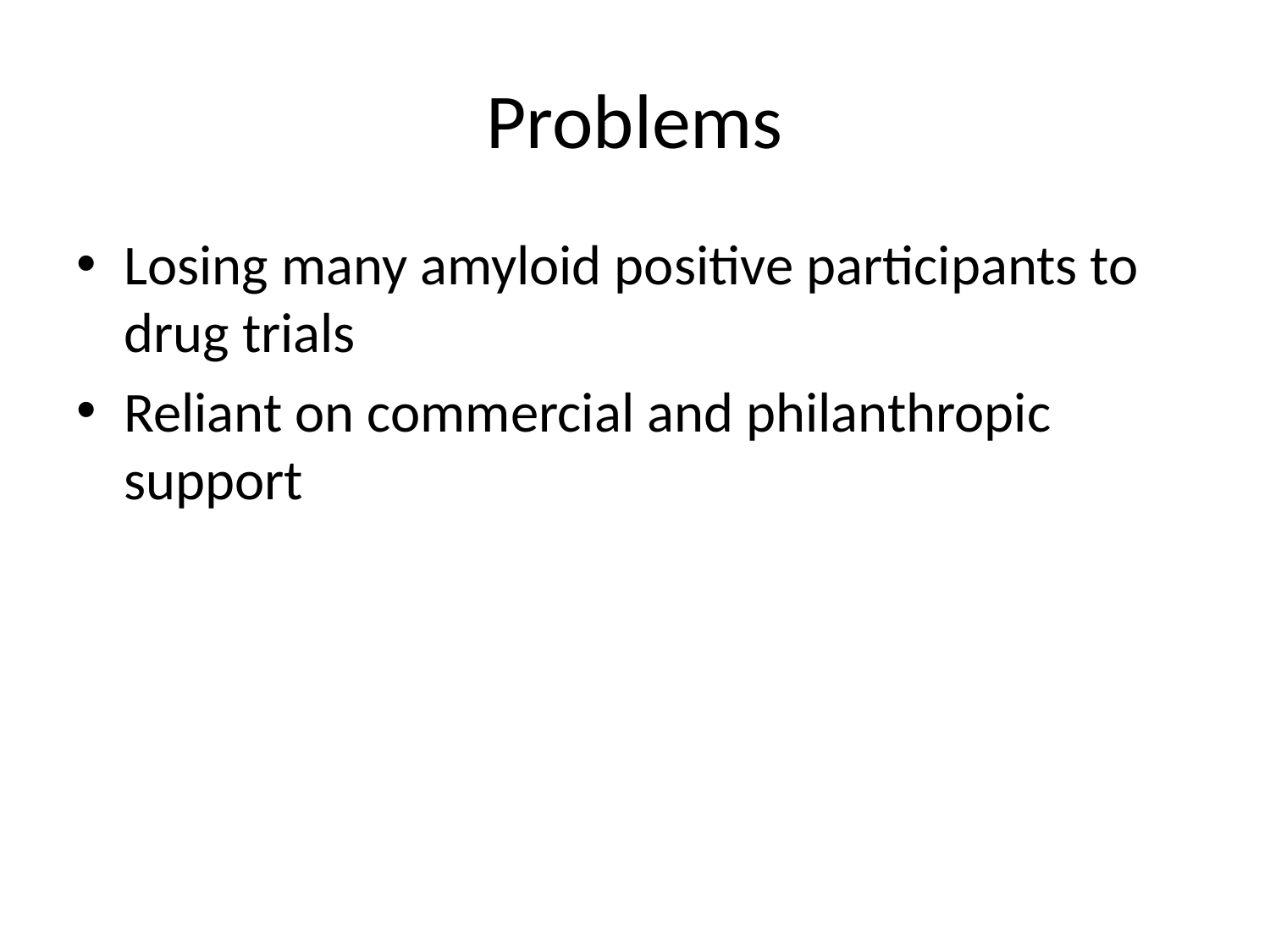

# Problems
Losing many amyloid positive participants to drug trials
Reliant on commercial and philanthropic support